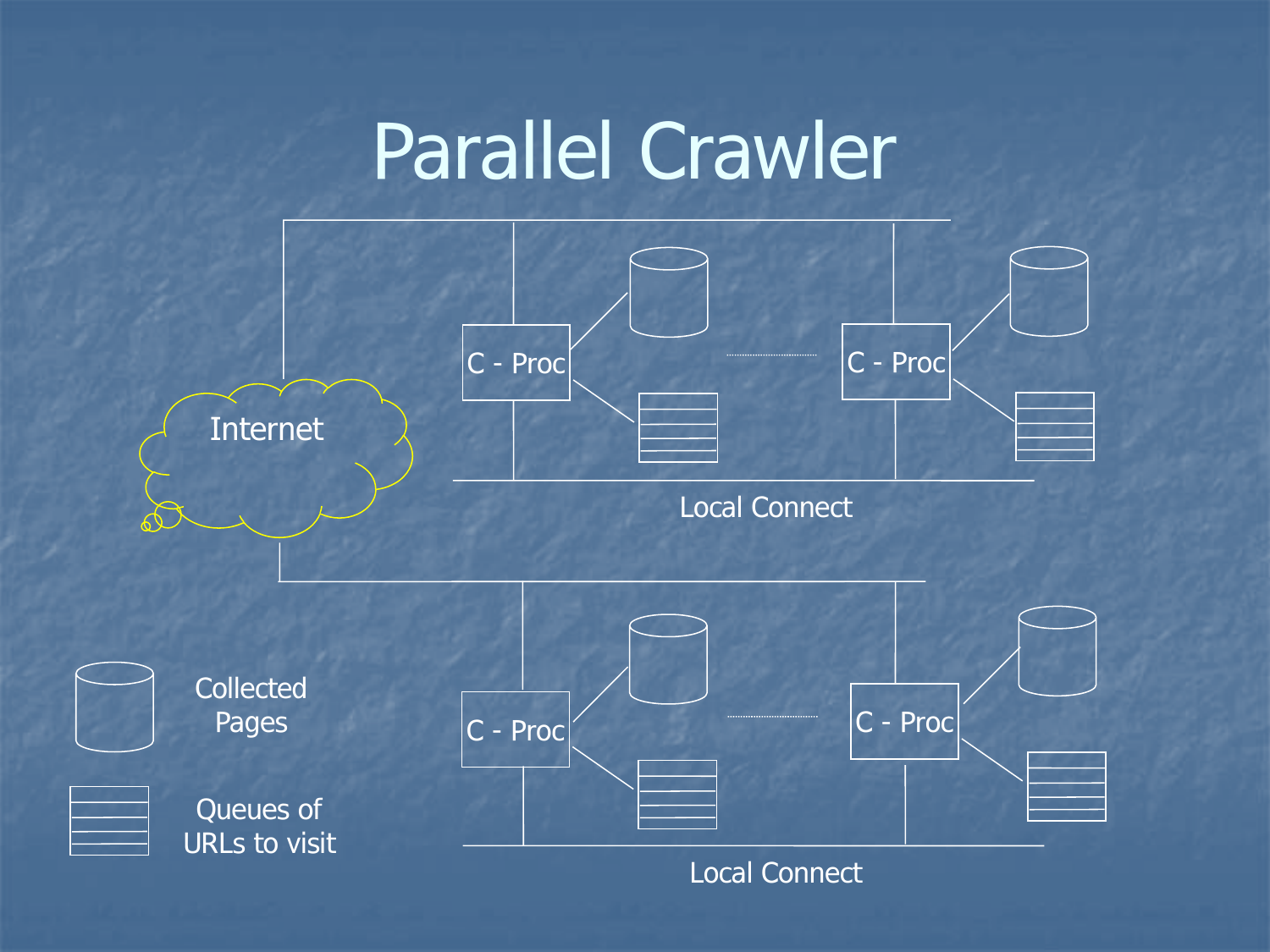

# Parallel Crawler

C - Proc
C - Proc

Internet

Local Connect

Collected Pages

C - Proc
C - Proc

Queues of URLs to visit

Local Connect